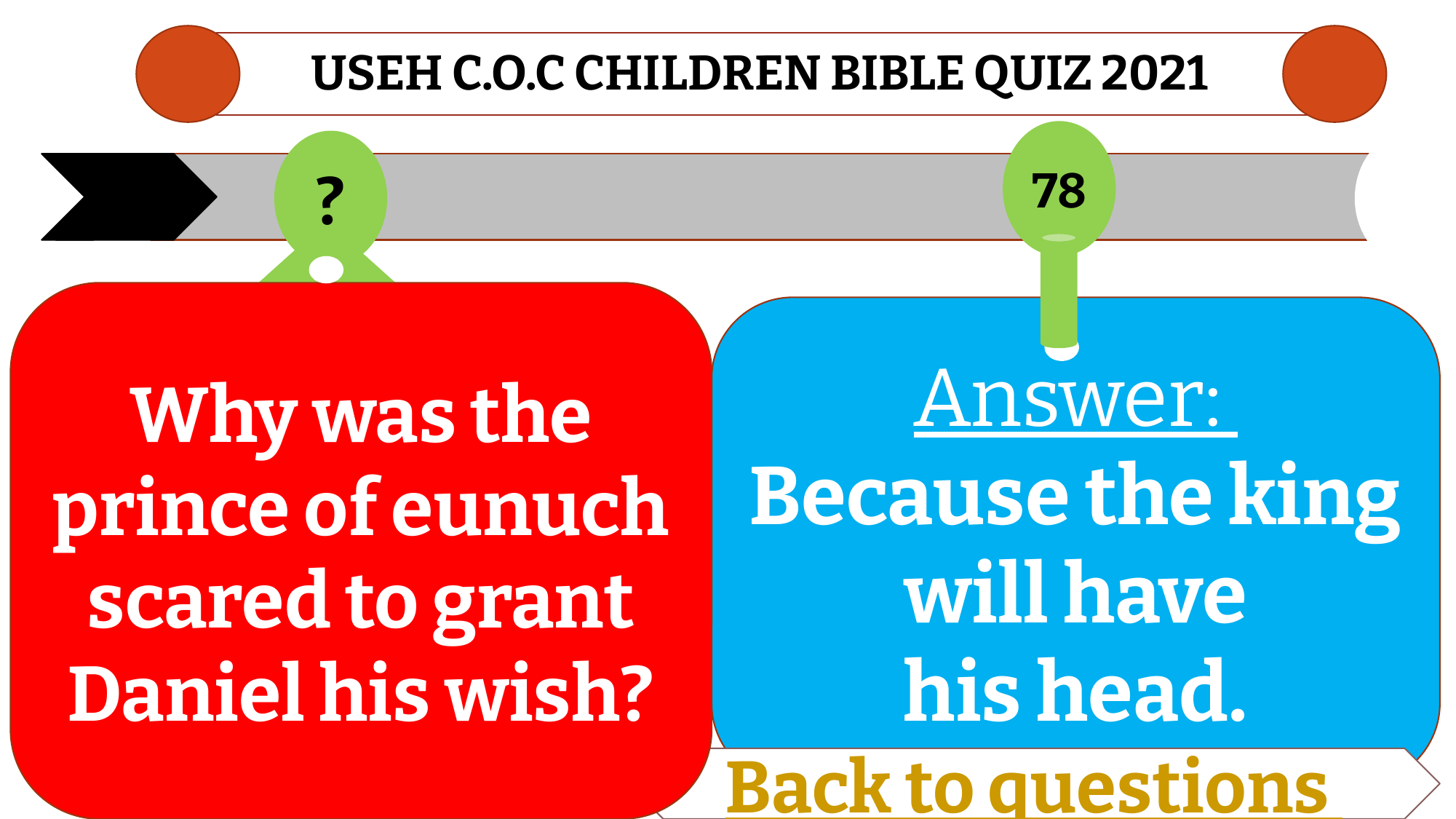

# USEH C.O.C CHILDREN Bible QUIZ 2021
78
?

Why was the prince of eunuch scared to grant Daniel his wish?
Answer:
Because the king will have
his head.

Back to questions